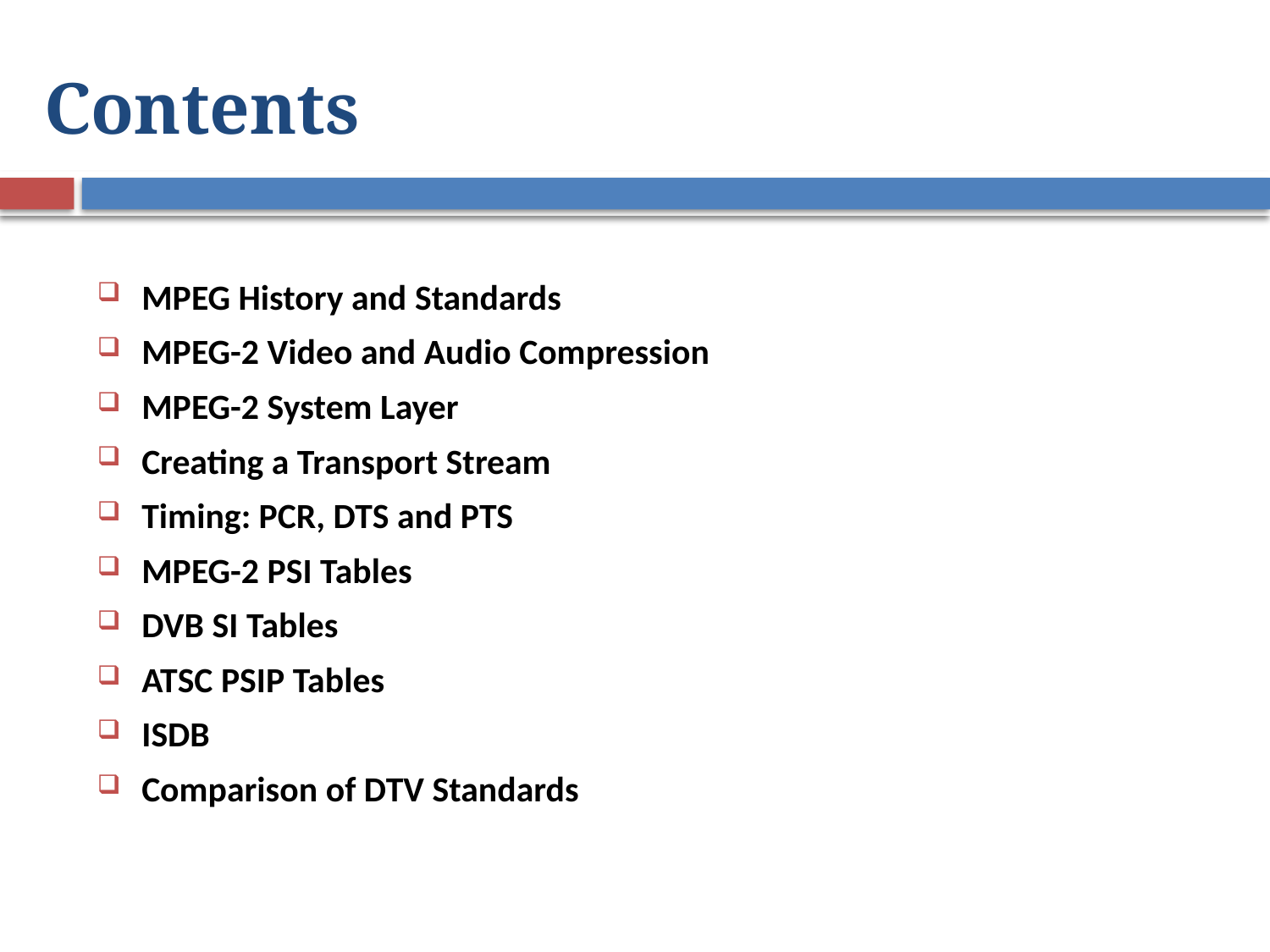

# Contents

MPEG History and Standards
MPEG-2 Video and Audio Compression
MPEG-2 System Layer
Creating a Transport Stream
Timing: PCR, DTS and PTS
MPEG-2 PSI Tables
DVB SI Tables
ATSC PSIP Tables
ISDB
Comparison of DTV Standards